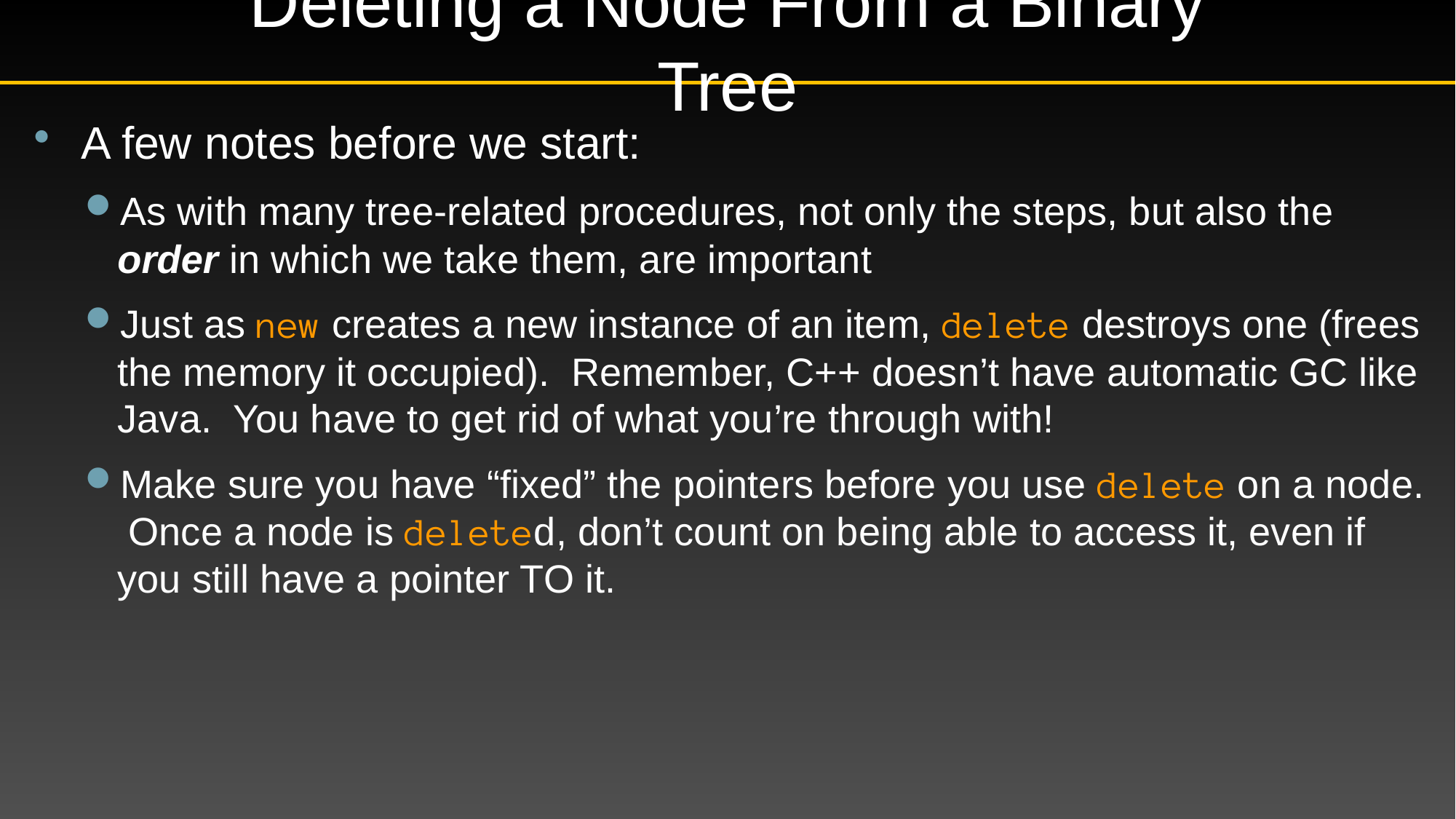

# Deleting a Node From a Binary Tree
A few notes before we start:
As with many tree-related procedures, not only the steps, but also the order in which we take them, are important
Just as new creates a new instance of an item, delete destroys one (frees the memory it occupied).  Remember, C++ doesn’t have automatic GC like Java.  You have to get rid of what you’re through with!
Make sure you have “fixed” the pointers before you use delete on a node.  Once a node is deleted, don’t count on being able to access it, even if you still have a pointer TO it.